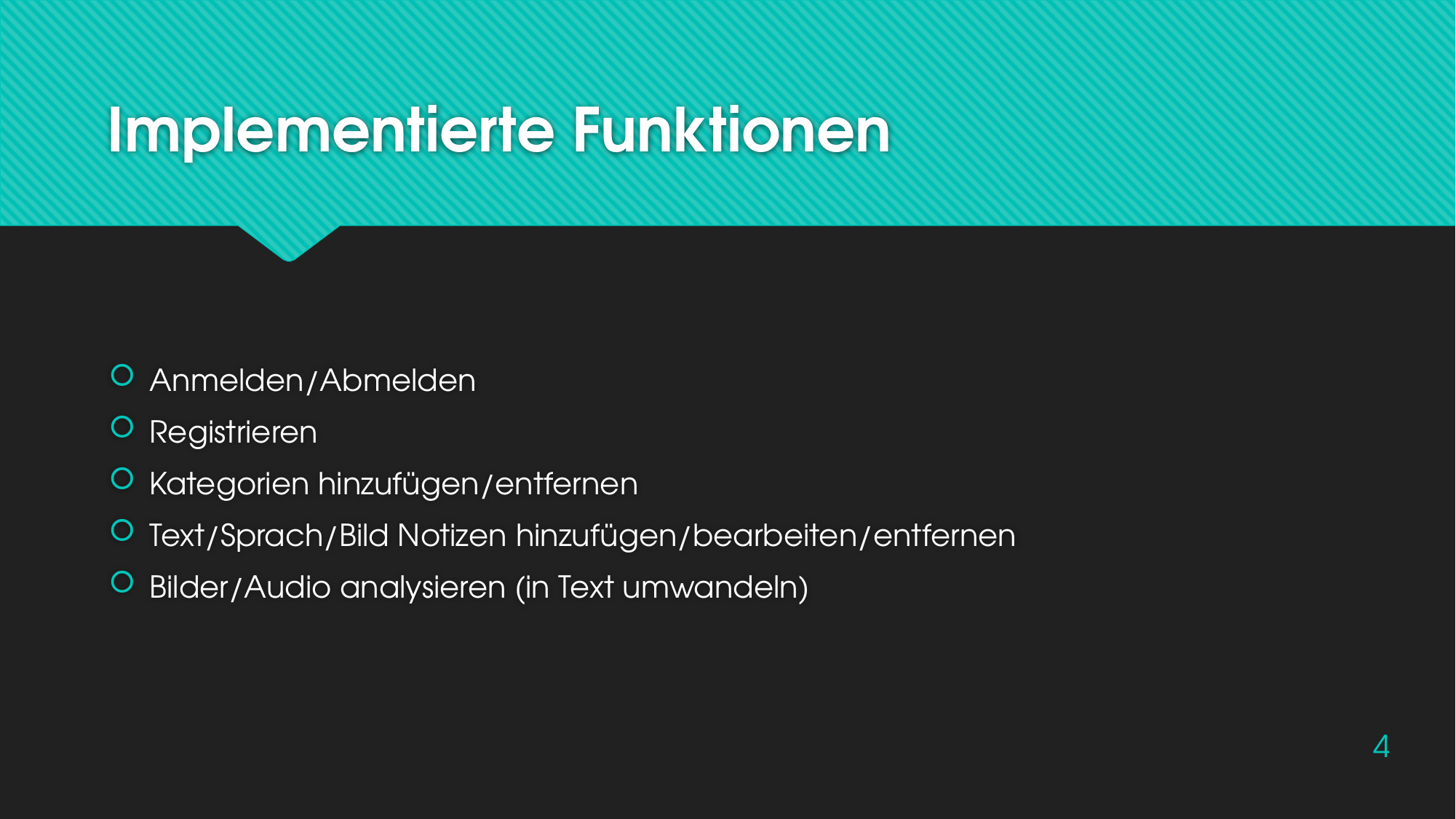

# Implementierte Funktionen
Anmelden/Abmelden
Registrieren
Kategorien hinzufügen/entfernen
Text/Sprach/Bild Notizen hinzufügen/bearbeiten/entfernen
Bilder/Audio analysieren (in Text umwandeln)
4